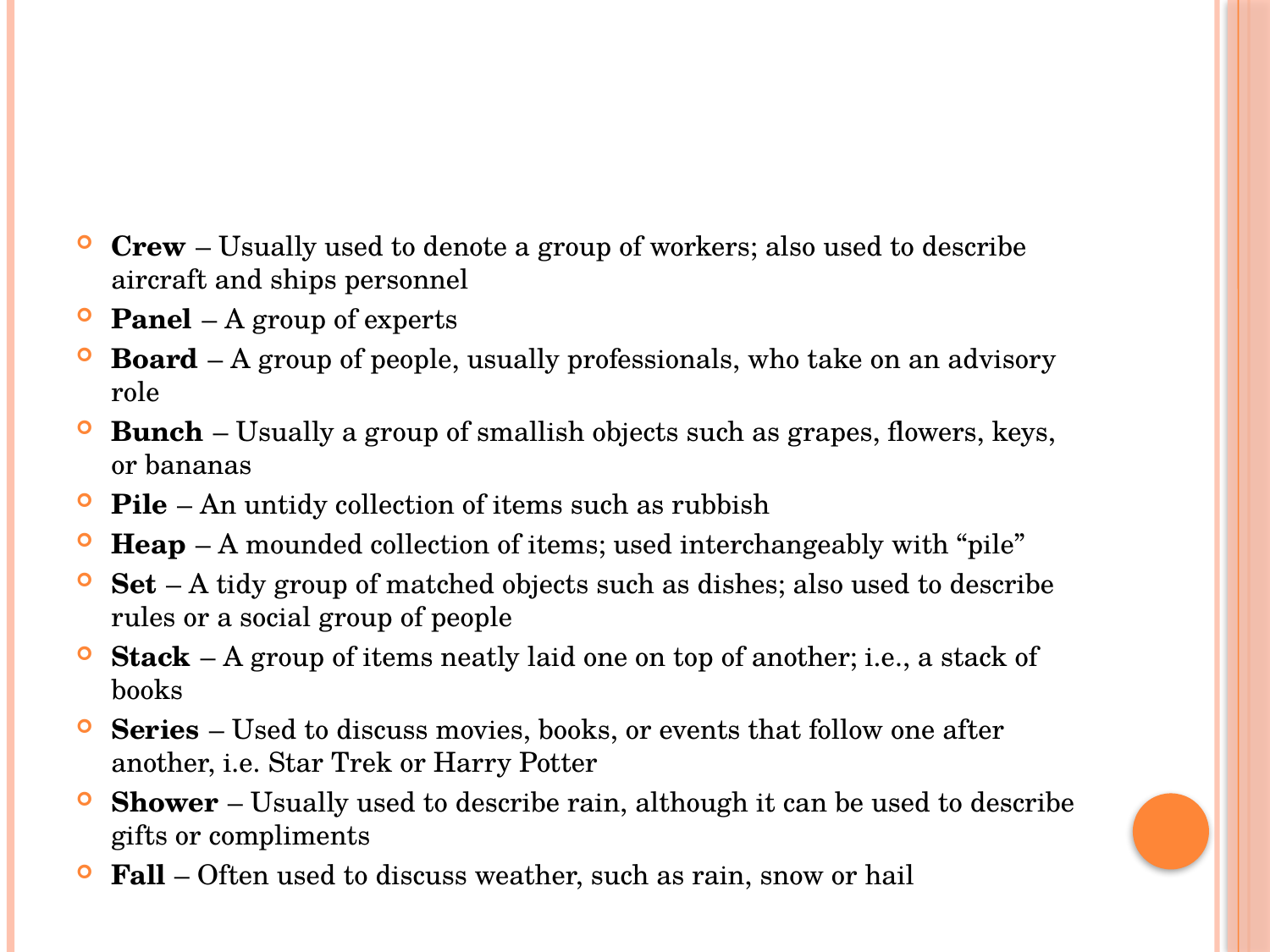

#
Crew – Usually used to denote a group of workers; also used to describe aircraft and ships personnel
Panel – A group of experts
Board – A group of people, usually professionals, who take on an advisory role
Bunch – Usually a group of smallish objects such as grapes, flowers, keys, or bananas
Pile – An untidy collection of items such as rubbish
Heap – A mounded collection of items; used interchangeably with “pile”
Set – A tidy group of matched objects such as dishes; also used to describe rules or a social group of people
Stack – A group of items neatly laid one on top of another; i.e., a stack of books
Series – Used to discuss movies, books, or events that follow one after another, i.e. Star Trek or Harry Potter
Shower – Usually used to describe rain, although it can be used to describe gifts or compliments
Fall – Often used to discuss weather, such as rain, snow or hail